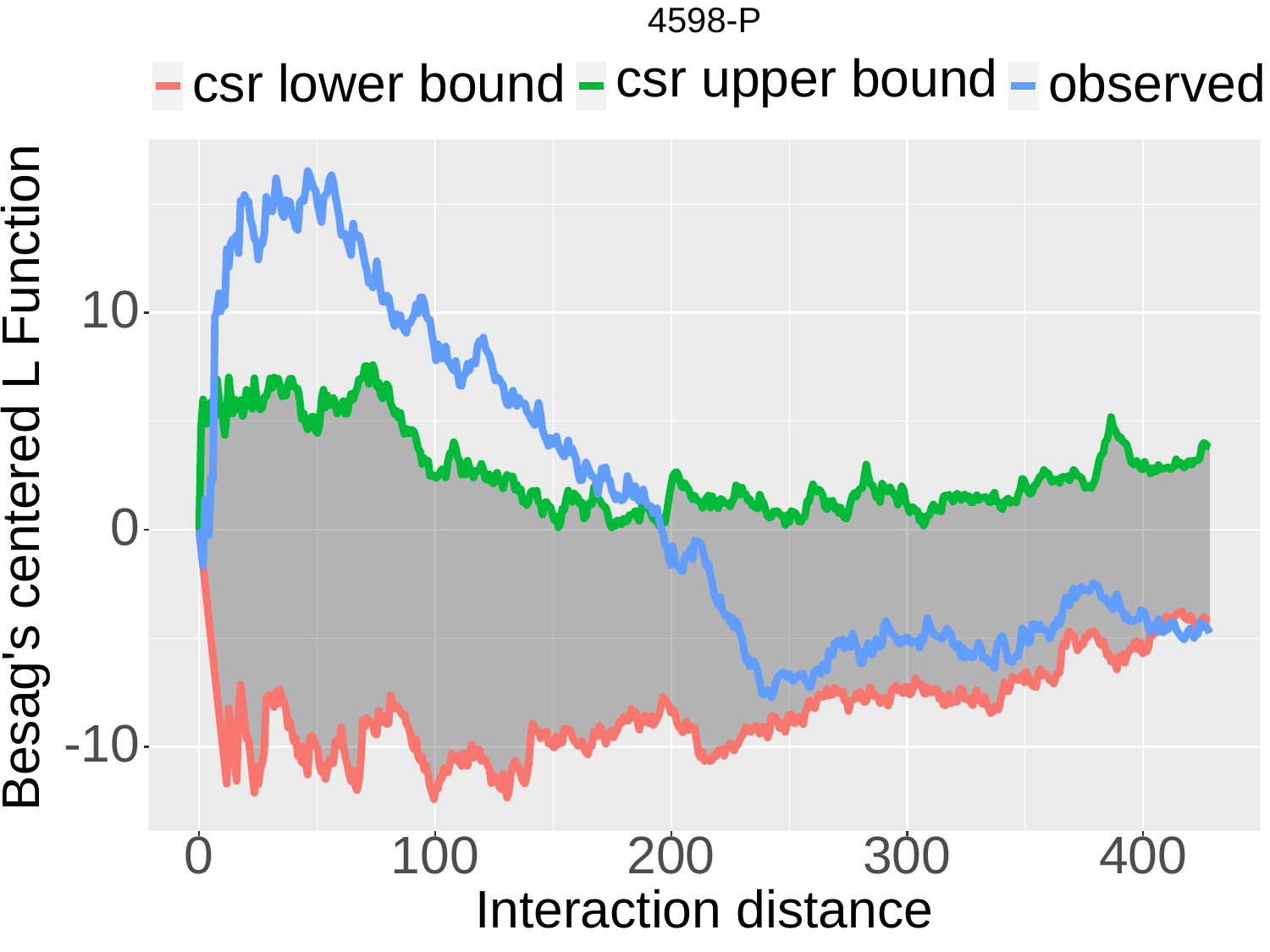

4598-P

csr upper bound

csr lower bound
observed

10

 Besag's centered L Function
0

-10

300
0
100
200
400
Interaction distance